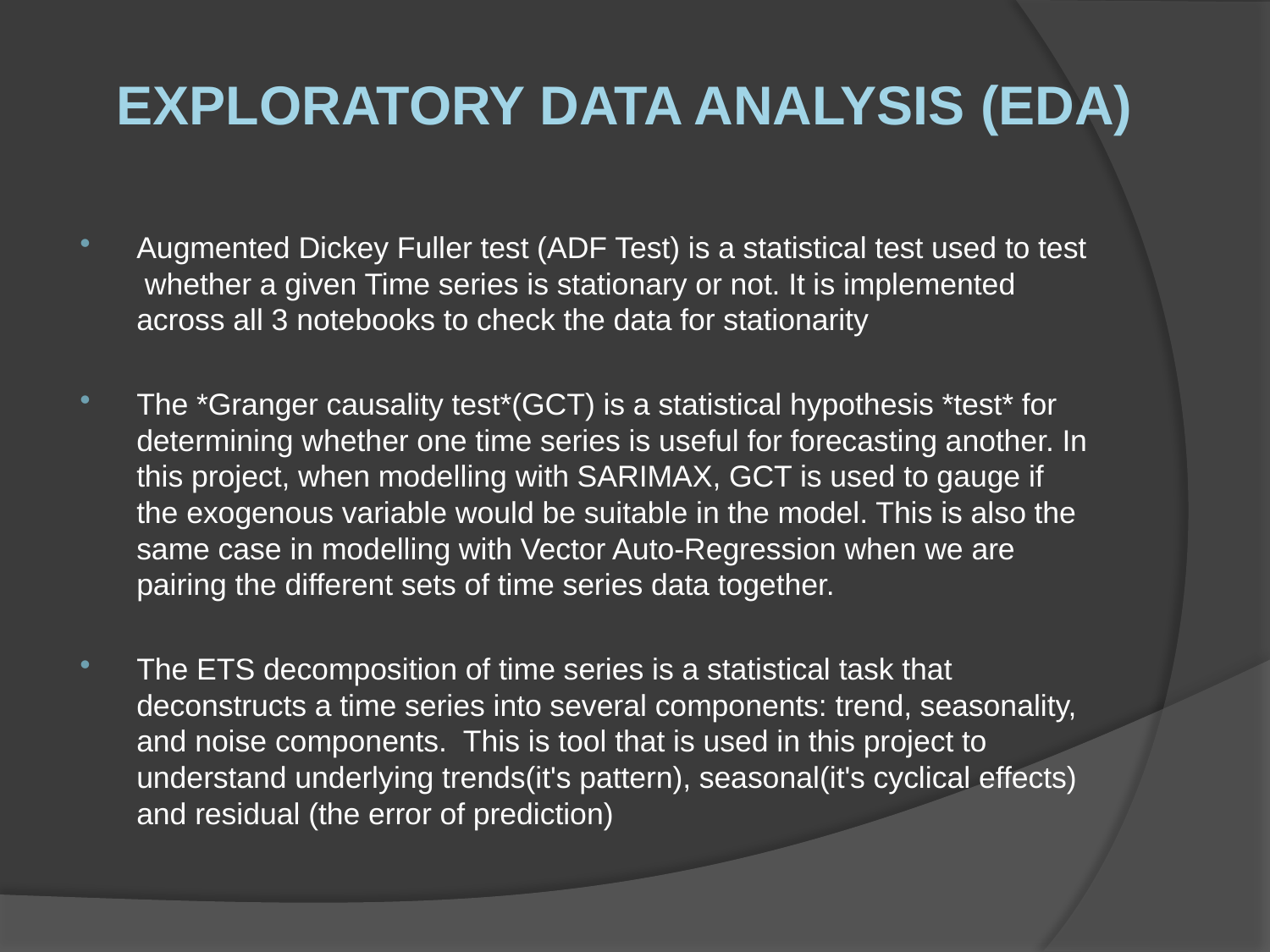

# Exploratory data analysis (EDA)
Augmented Dickey Fuller test (ADF Test) is a statistical test used to test  whether a given Time series is stationary or not. It is implemented across all 3 notebooks to check the data for stationarity

The *Granger causality test*(GCT) is a statistical hypothesis *test* for determining whether one time series is useful for forecasting another. In this project, when modelling with SARIMAX, GCT is used to gauge if the exogenous variable would be suitable in the model. This is also the same case in modelling with Vector Auto-Regression when we are pairing the different sets of time series data together.

The ETS decomposition of time series is a statistical task that deconstructs a time series into several components: trend, seasonality, and noise components.  This is tool that is used in this project to understand underlying trends(it's pattern), seasonal(it's cyclical effects) and residual (the error of prediction)